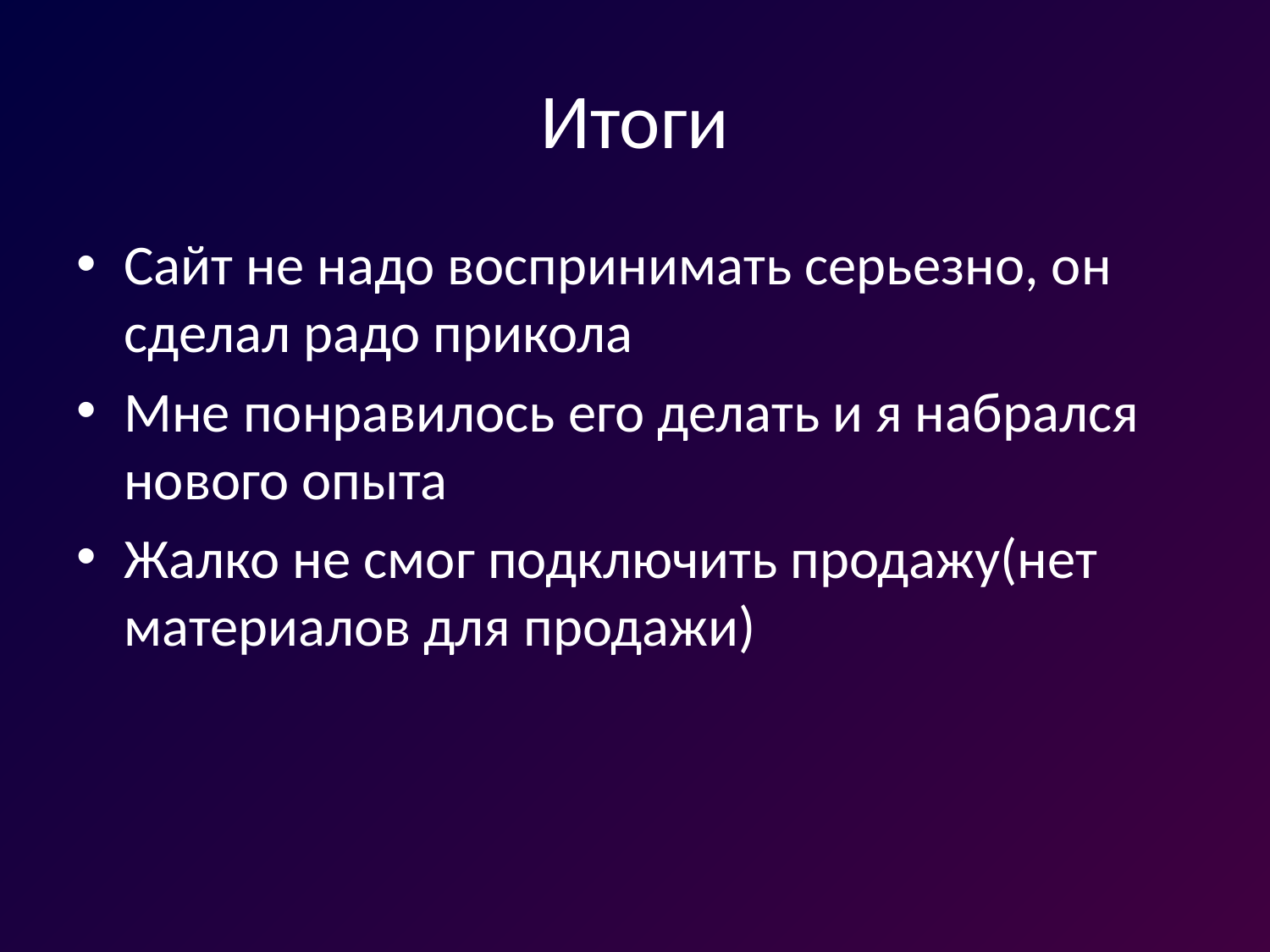

# Итоги
Сайт не надо воспринимать серьезно, он сделал радо прикола
Мне понравилось его делать и я набрался нового опыта
Жалко не смог подключить продажу(нет материалов для продажи)